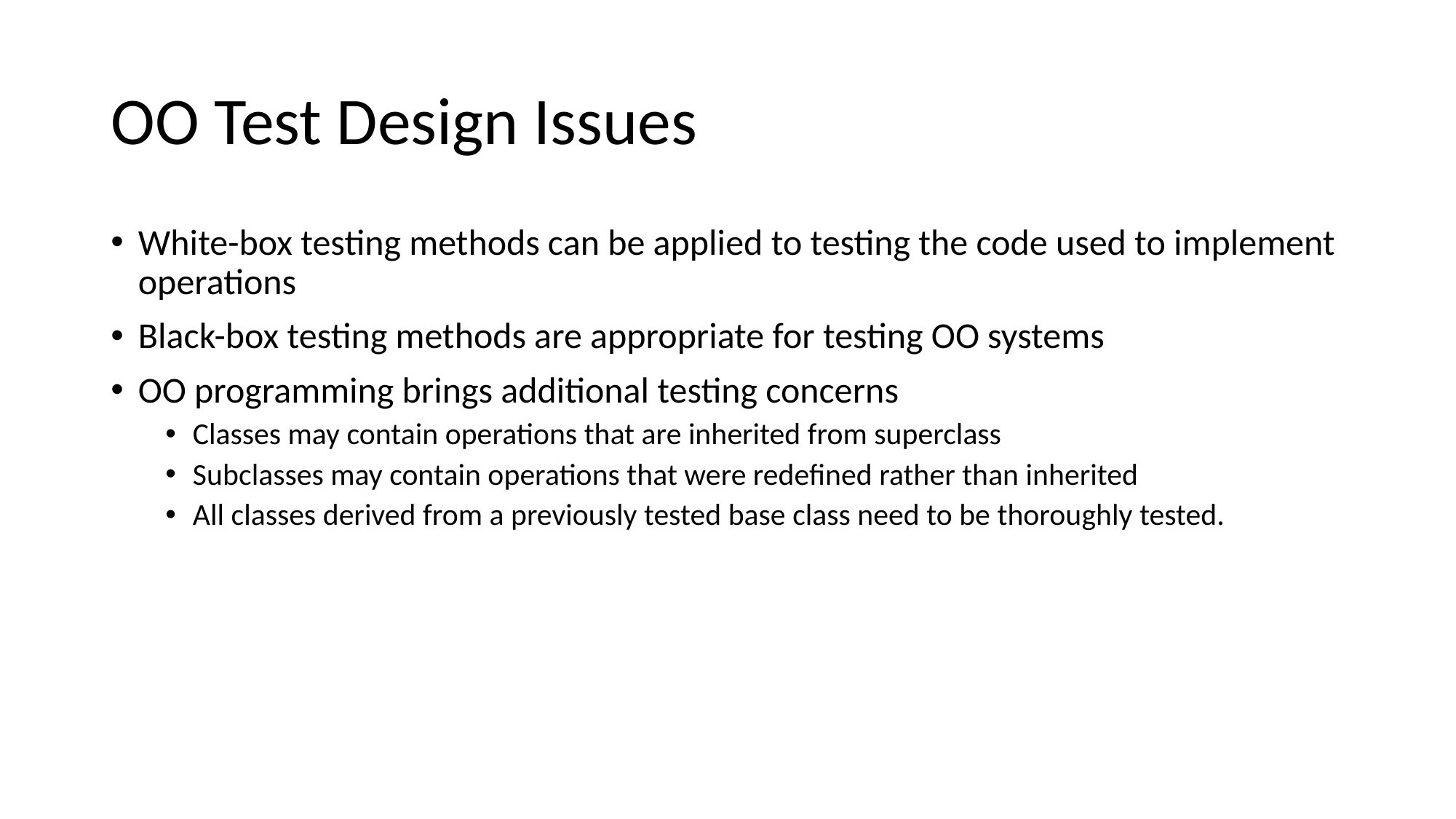

# OO Test Design Issues
White-box testing methods can be applied to testing the code used to implement operations
Black-box testing methods are appropriate for testing OO systems
OO programming brings additional testing concerns
Classes may contain operations that are inherited from superclass
Subclasses may contain operations that were redefined rather than inherited
All classes derived from a previously tested base class need to be thoroughly tested.